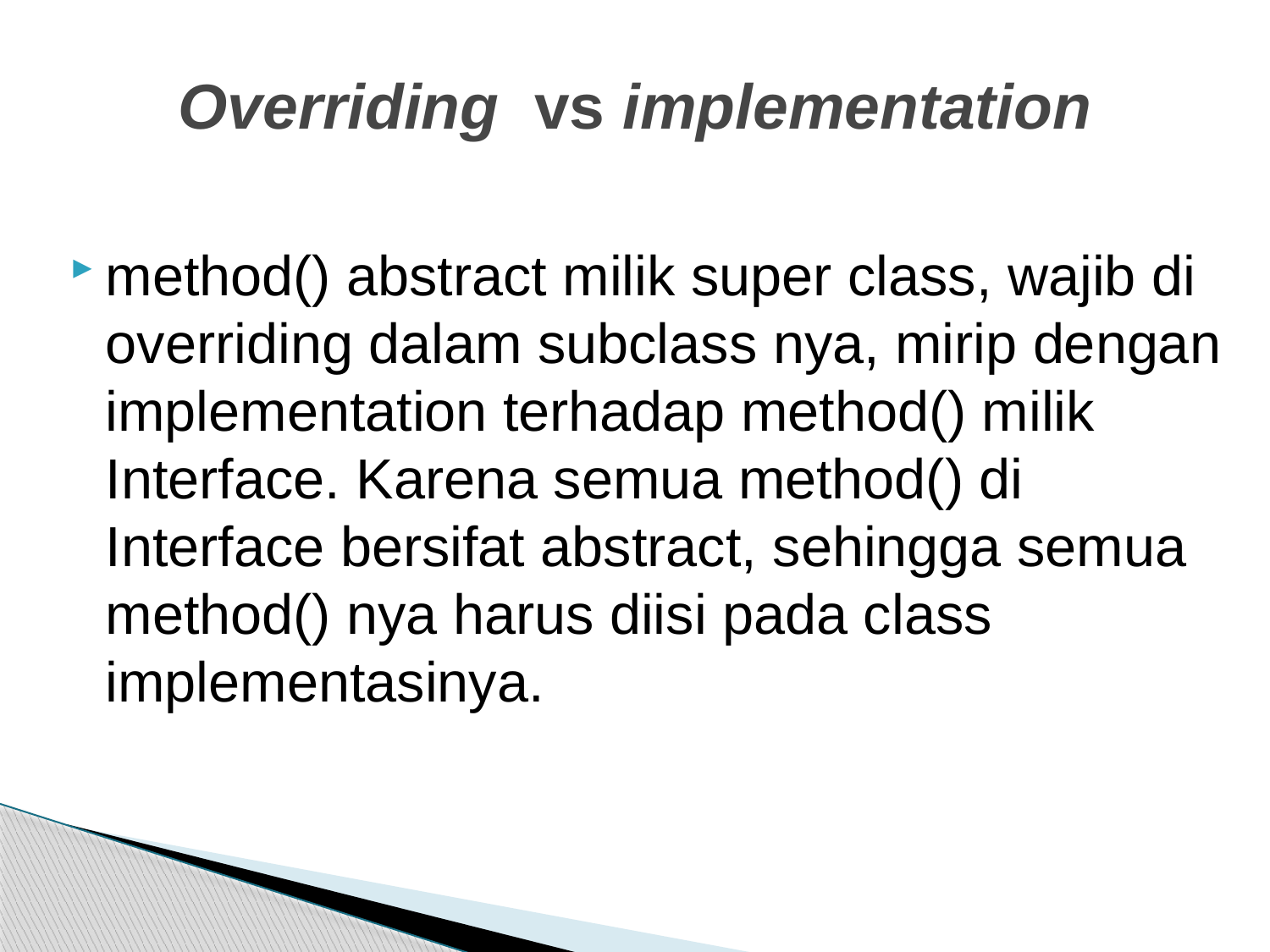

# Overriding  vs implementation
method() abstract milik super class, wajib di overriding dalam subclass nya, mirip dengan implementation terhadap method() milik Interface. Karena semua method() di Interface bersifat abstract, sehingga semua method() nya harus diisi pada class implementasinya.